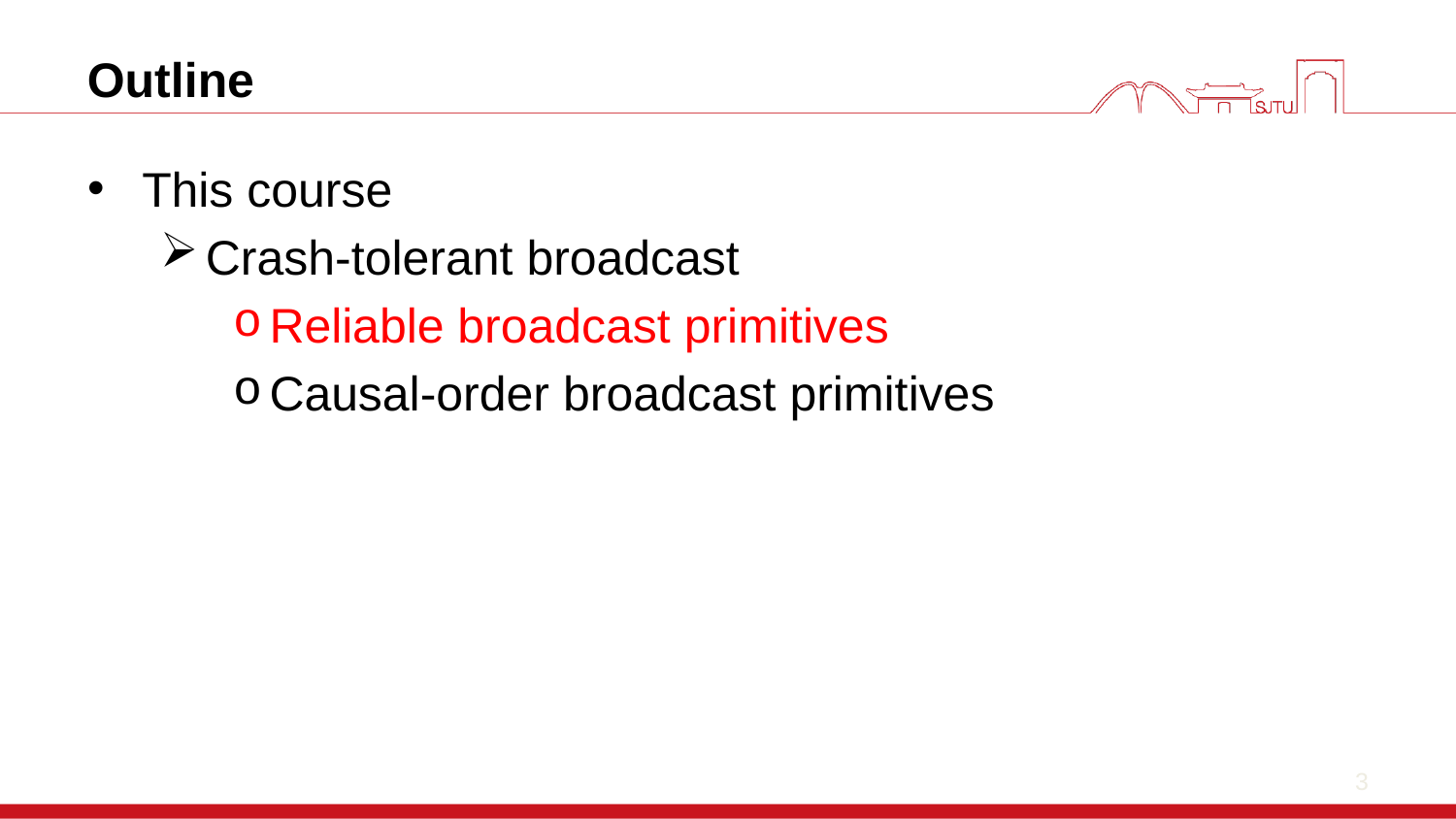

3
# Outline
This course
Crash-tolerant broadcast
Reliable broadcast primitives
Causal-order broadcast primitives